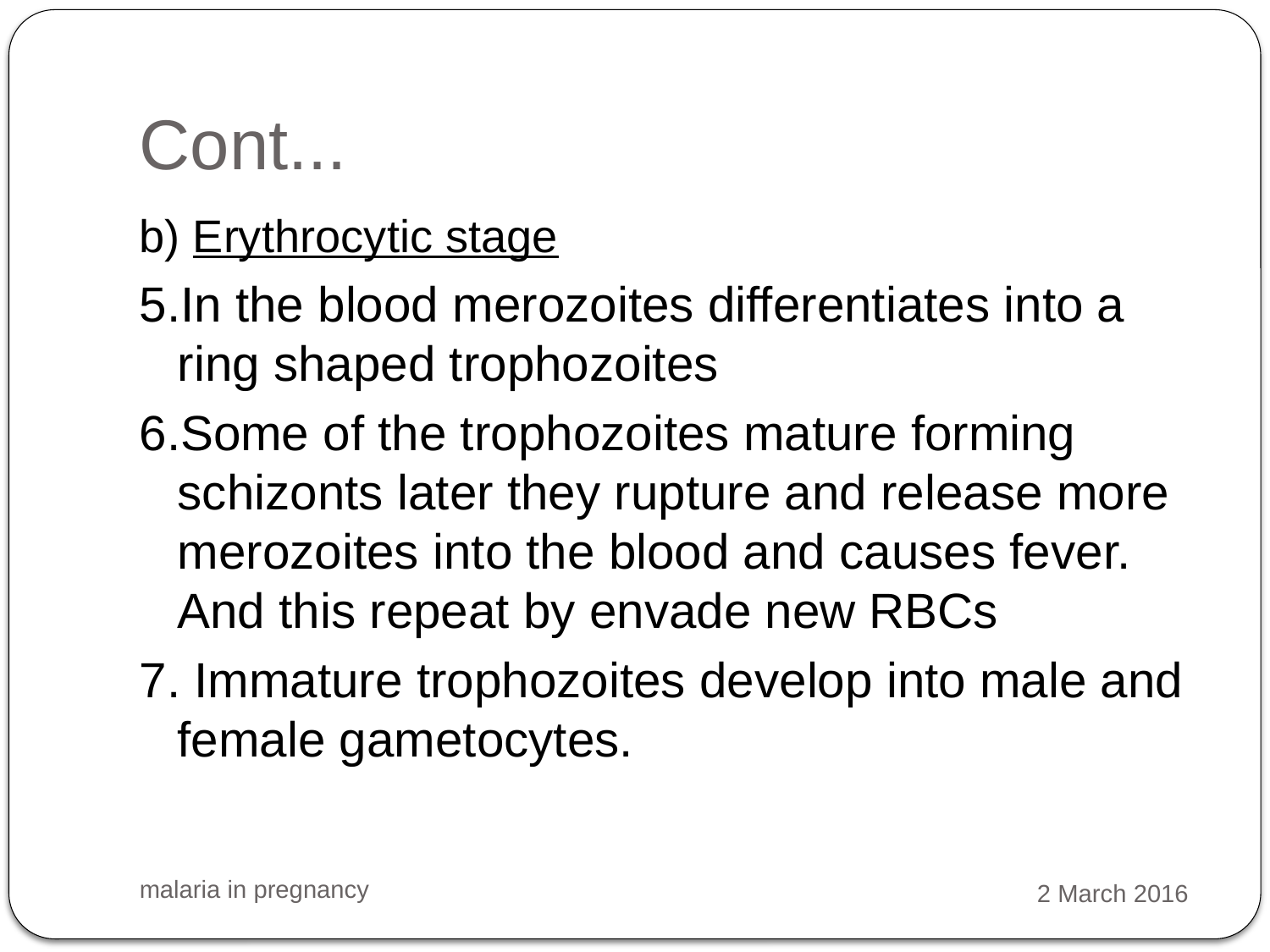

# Cont...
b) Erythrocytic stage
5.In the blood merozoites differentiates into a ring shaped trophozoites
6.Some of the trophozoites mature forming schizonts later they rupture and release more merozoites into the blood and causes fever. And this repeat by envade new RBCs
7. Immature trophozoites develop into male and female gametocytes.

malaria in pregnancy
2 March 2016
7